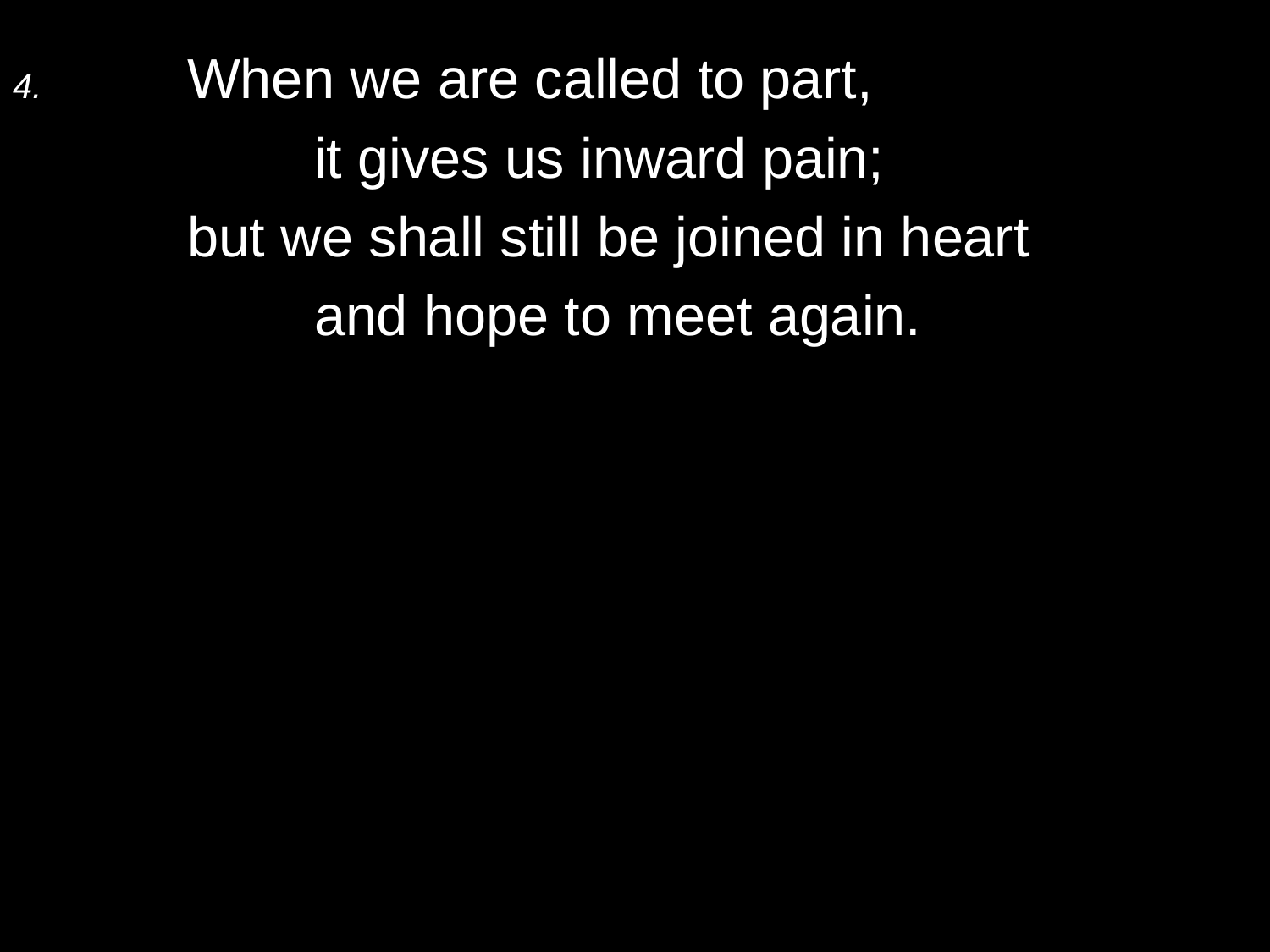

4.	When we are called to part,
		it gives us inward pain;
	but we shall still be joined in heart
		and hope to meet again.